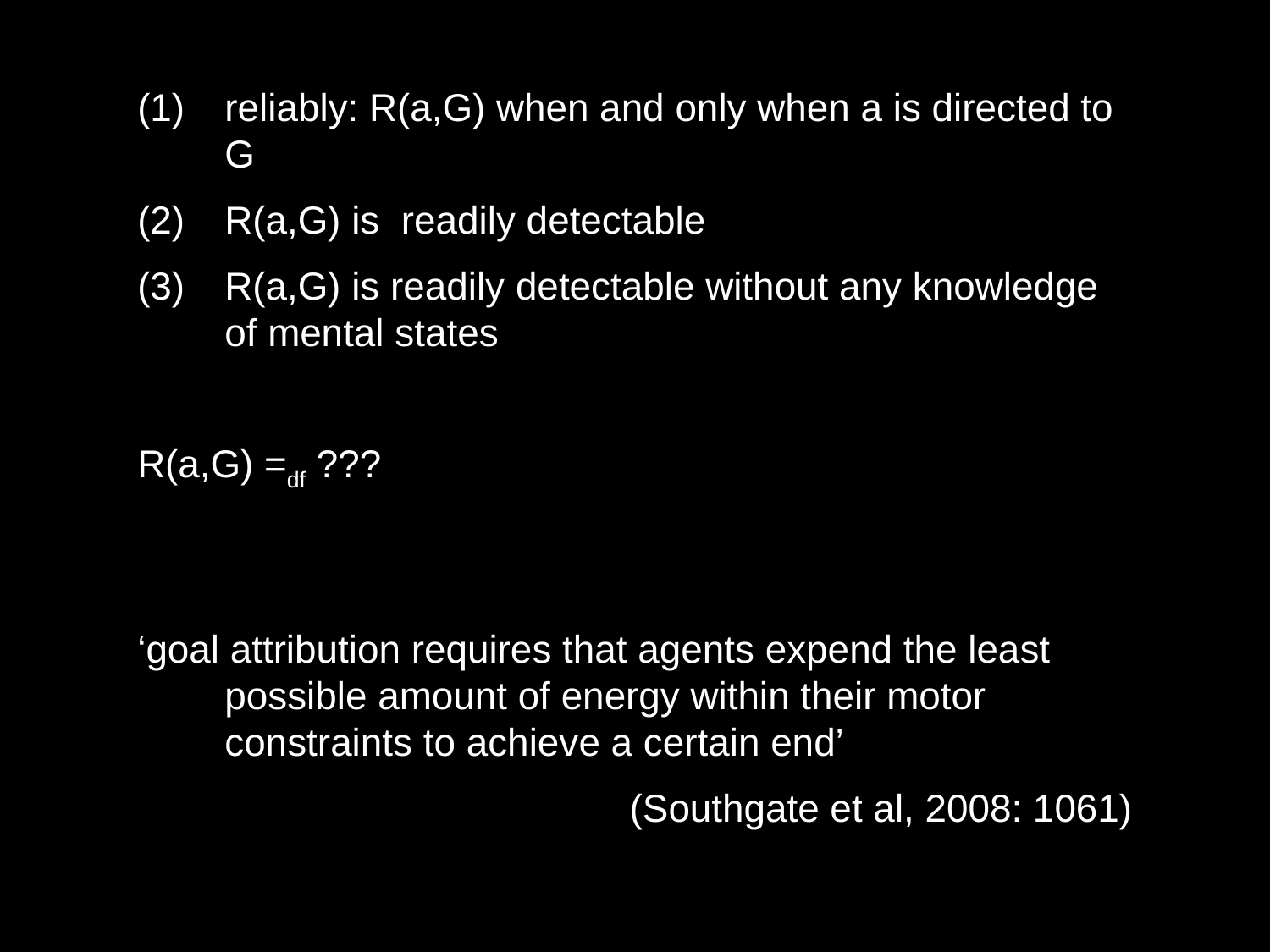

(1) 	reliably: R(a,G) when and only when a is directed to G
(2)	R(a,G) is  readily detectable
(3)	R(a,G) is readily detectable without any knowledge of mental states

R(a,G) =df ???

‘goal attribution requires that agents expend the least possible amount of energy within their motor constraints to achieve a certain end’
(Southgate et al, 2008: 1061)